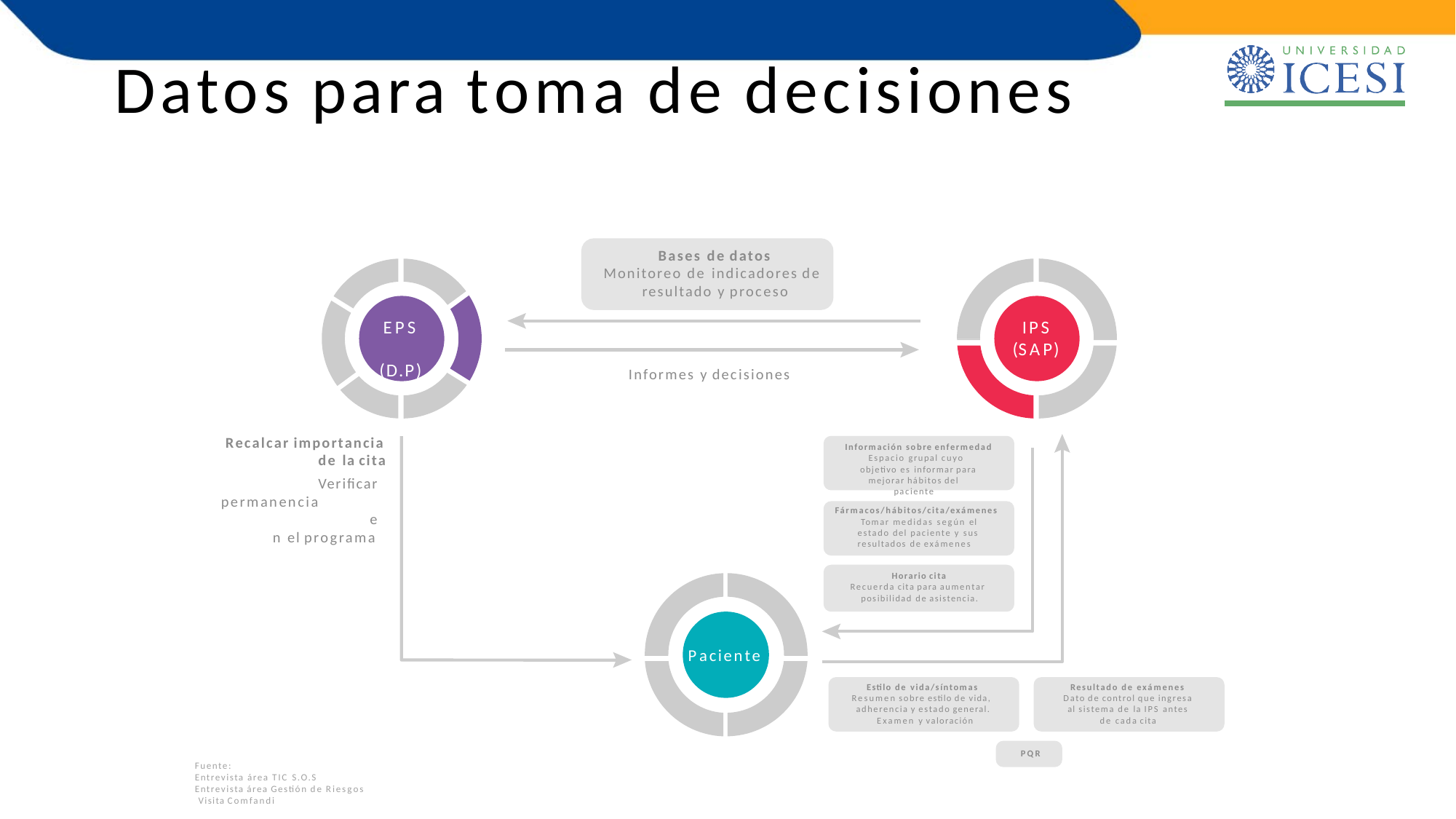

# Datos para toma de decisiones

Bases de datos
Monitoreo de indicadores de  resultado y proceso

EPS  (D.P)
IPS  (SAP)

Informes y decisiones

Recalcar importancia
de la cita
Verificar permanencia
en el programa

Información sobre enfermedad

Espacio grupal cuyo  objetivo es informar para
mejorar hábitos del paciente

Fármacos/hábitos/cita/exámenes  Tomar medidas según el  estado del paciente y sus  resultados de exámenes

Horario cita
Recuerda cita para aumentar  posibilidad de asistencia.

Paciente

Estilo de vida/síntomas  Resumen sobre estilo de vida,  adherencia y estado general.
Examen y valoración
Resultado de exámenes  Dato de control que ingresa  al sistema de la IPS antes  de cada cita

PQR
Fuente:
Entrevista área TIC S.O.S  Entrevista área Gestión de Riesgos  Visita Comfandi